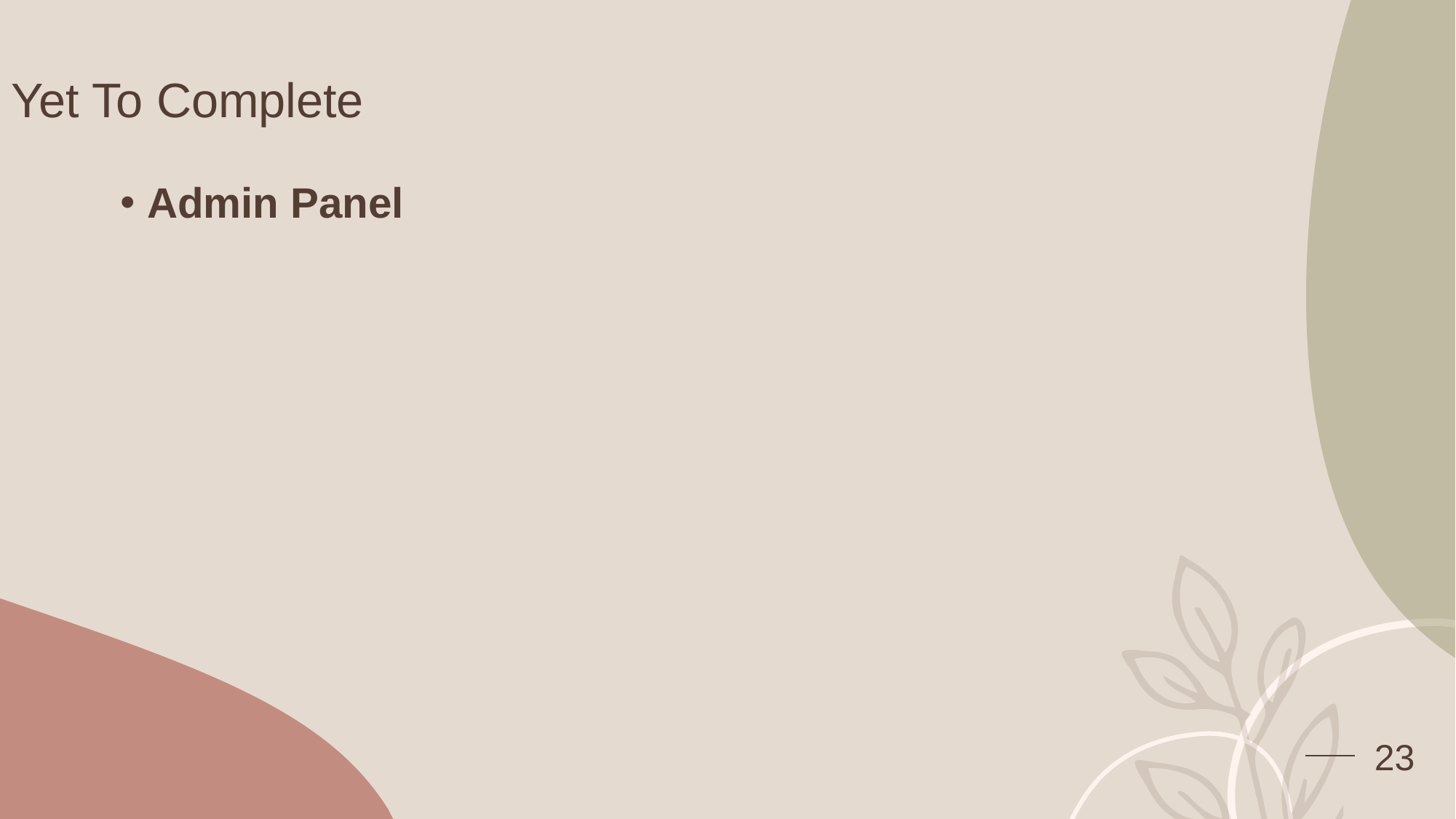

# Yet To Complete
Admin Panel
23